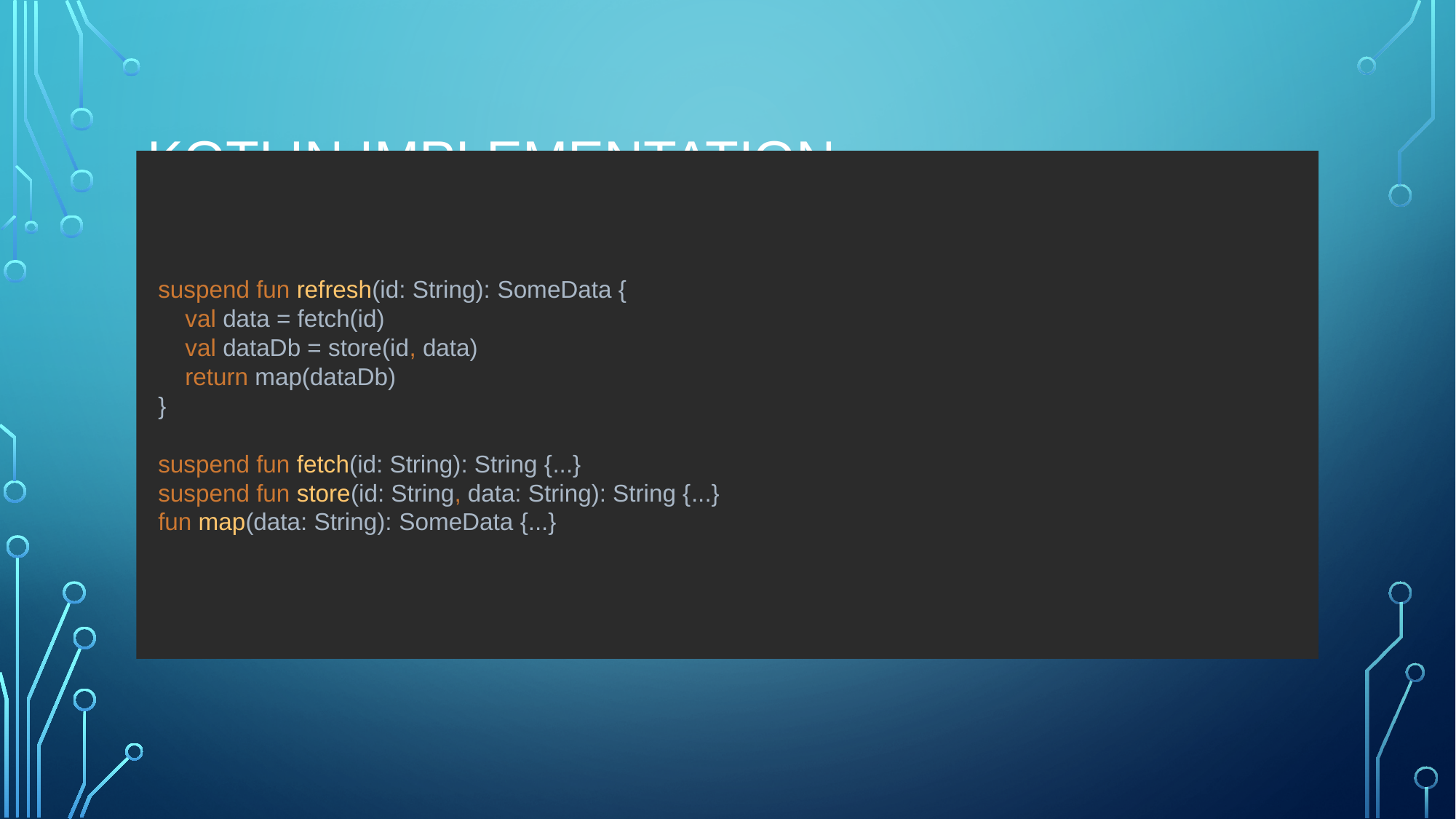

# Kotlin implementation
suspend fun refresh(id: String): SomeData {
    val data = fetch(id)
    val dataDb = store(id, data)
    return map(dataDb)
}
suspend fun fetch(id: String): String {...}
suspend fun store(id: String, data: String): String {...}
fun map(data: String): SomeData {...}